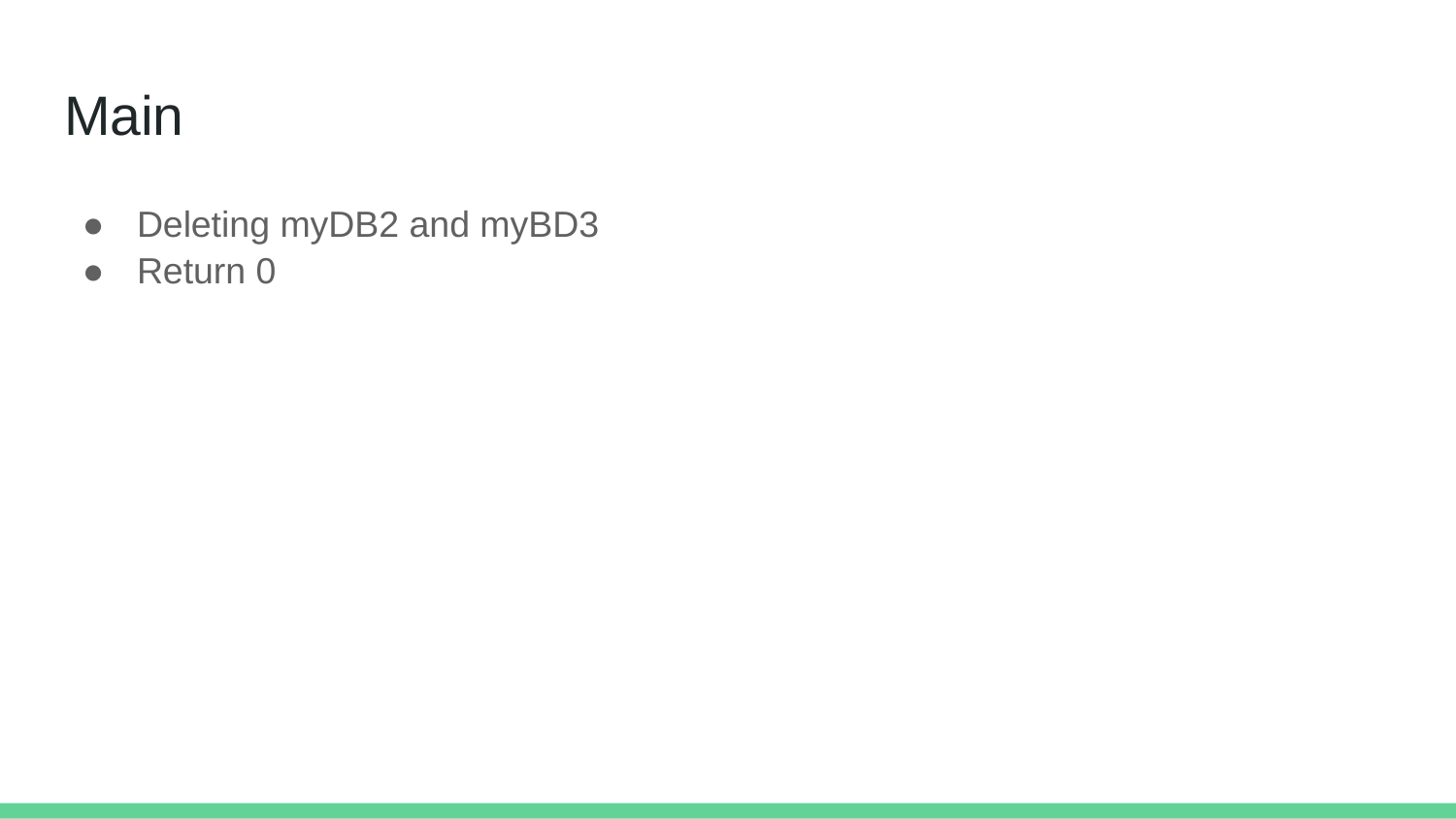

# Main
Deleting myDB2 and myBD3
Return 0